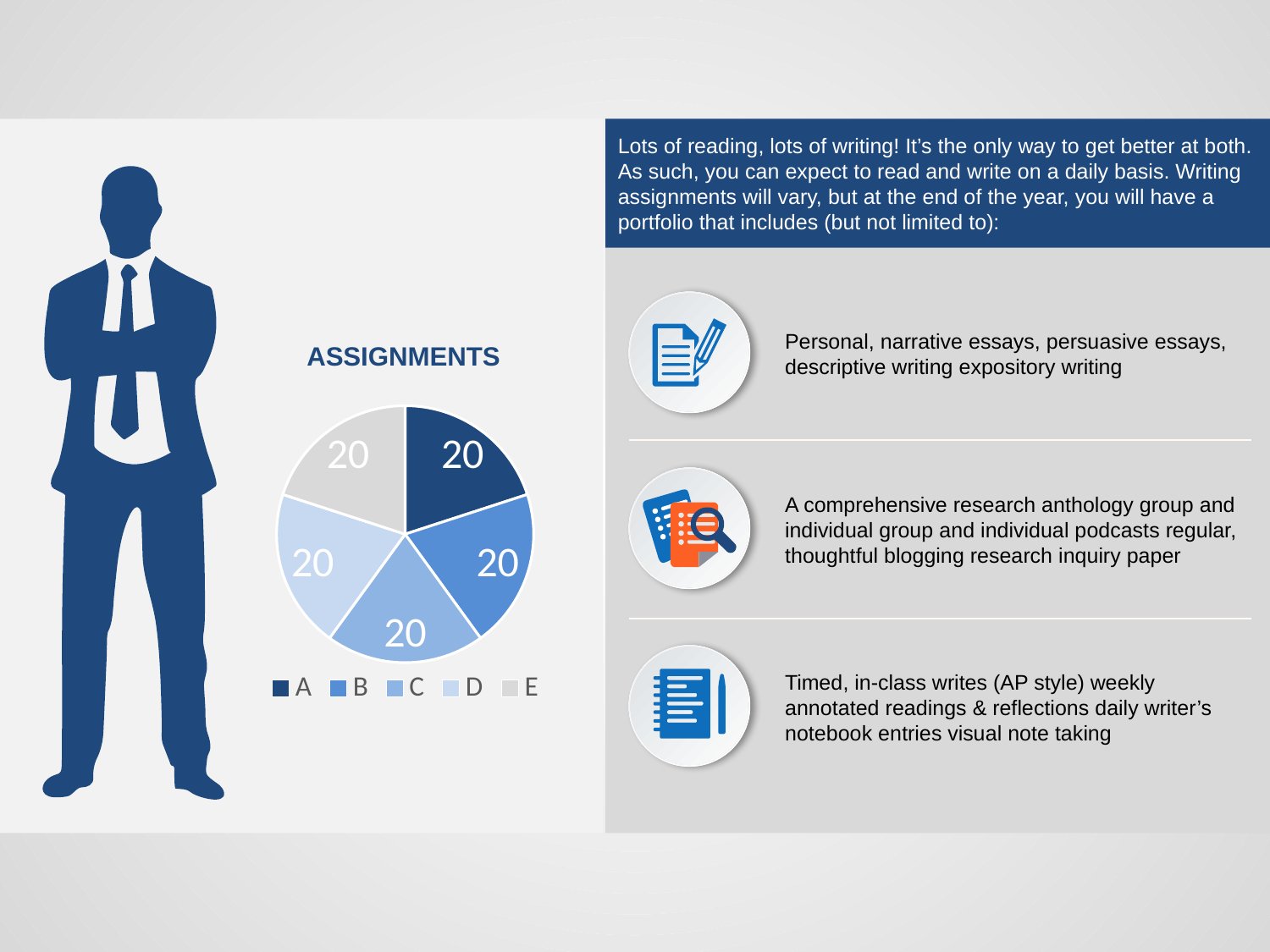

Lots of reading, lots of writing! It’s the only way to get better at both. As such, you can expect to read and write on a daily basis. Writing assignments will vary, but at the end of the year, you will have a portfolio that includes (but not limited to):

Personal, narrative essays, persuasive essays, descriptive writing expository writing
ASSIGNMENTS

### Chart

| Category | Sales |
|---|---|
| A | 20.0 |
| B | 20.0 |
| C | 20.0 |
| D | 20.0 |
| E | 20.0 |

A comprehensive research anthology group and individual group and individual podcasts regular, thoughtful blogging research inquiry paper

Timed, in-class writes (AP style) weekly annotated readings & reflections daily writer’s notebook entries visual note taking